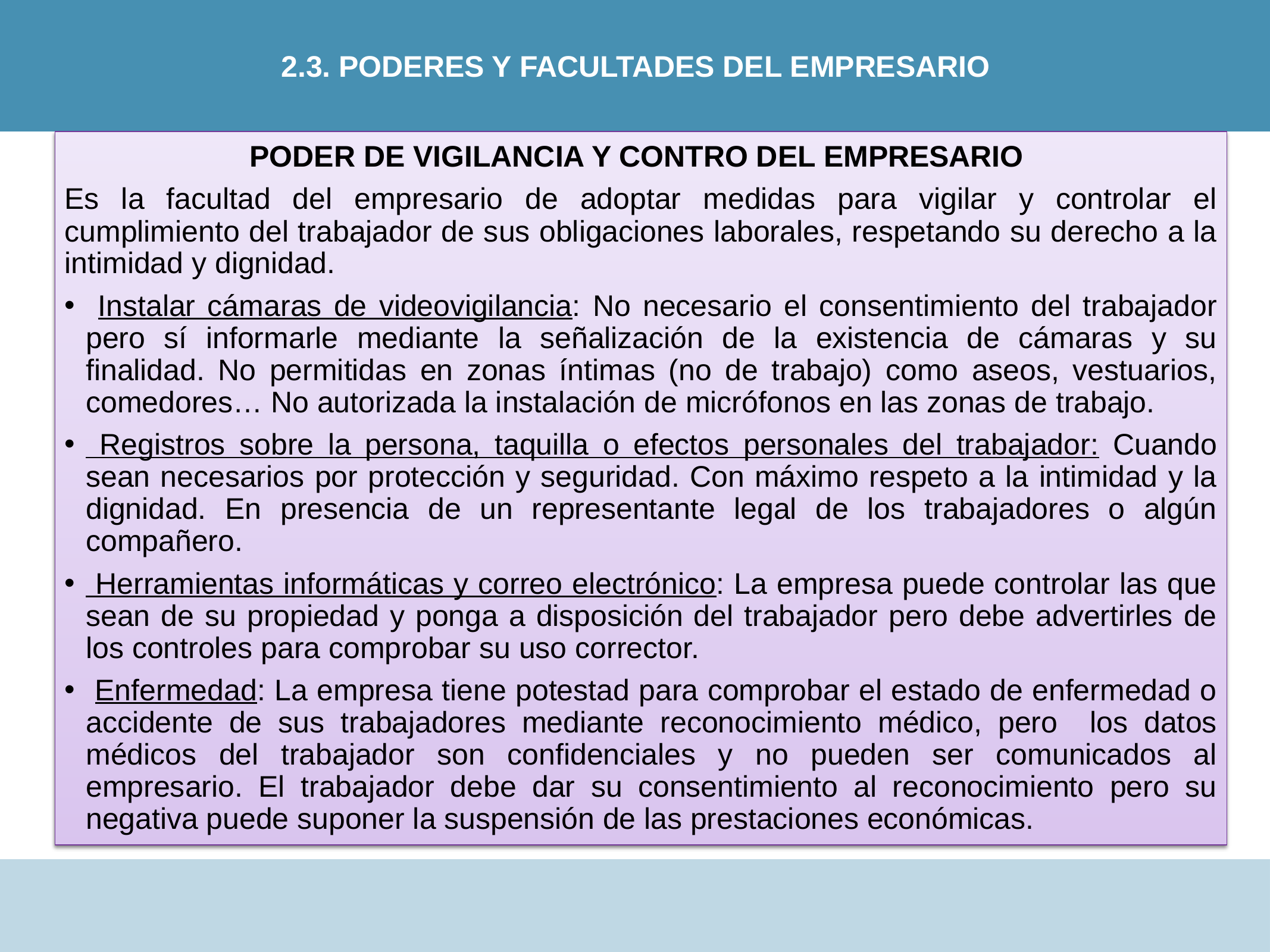

2.3. PODERES Y FACULTADES DEL EMPRESARIO
PODER DE VIGILANCIA Y CONTRO DEL EMPRESARIO
Es la facultad del empresario de adoptar medidas para vigilar y controlar el cumplimiento del trabajador de sus obligaciones laborales, respetando su derecho a la intimidad y dignidad.
 Instalar cámaras de videovigilancia: No necesario el consentimiento del trabajador pero sí informarle mediante la señalización de la existencia de cámaras y su finalidad. No permitidas en zonas íntimas (no de trabajo) como aseos, vestuarios, comedores… No autorizada la instalación de micrófonos en las zonas de trabajo.
 Registros sobre la persona, taquilla o efectos personales del trabajador: Cuando sean necesarios por protección y seguridad. Con máximo respeto a la intimidad y la dignidad. En presencia de un representante legal de los trabajadores o algún compañero.
 Herramientas informáticas y correo electrónico: La empresa puede controlar las que sean de su propiedad y ponga a disposición del trabajador pero debe advertirles de los controles para comprobar su uso corrector.
 Enfermedad: La empresa tiene potestad para comprobar el estado de enfermedad o accidente de sus trabajadores mediante reconocimiento médico, pero  los datos médicos del trabajador son confidenciales y no pueden ser comunicados al empresario. El trabajador debe dar su consentimiento al reconocimiento pero su negativa puede suponer la suspensión de las prestaciones económicas.